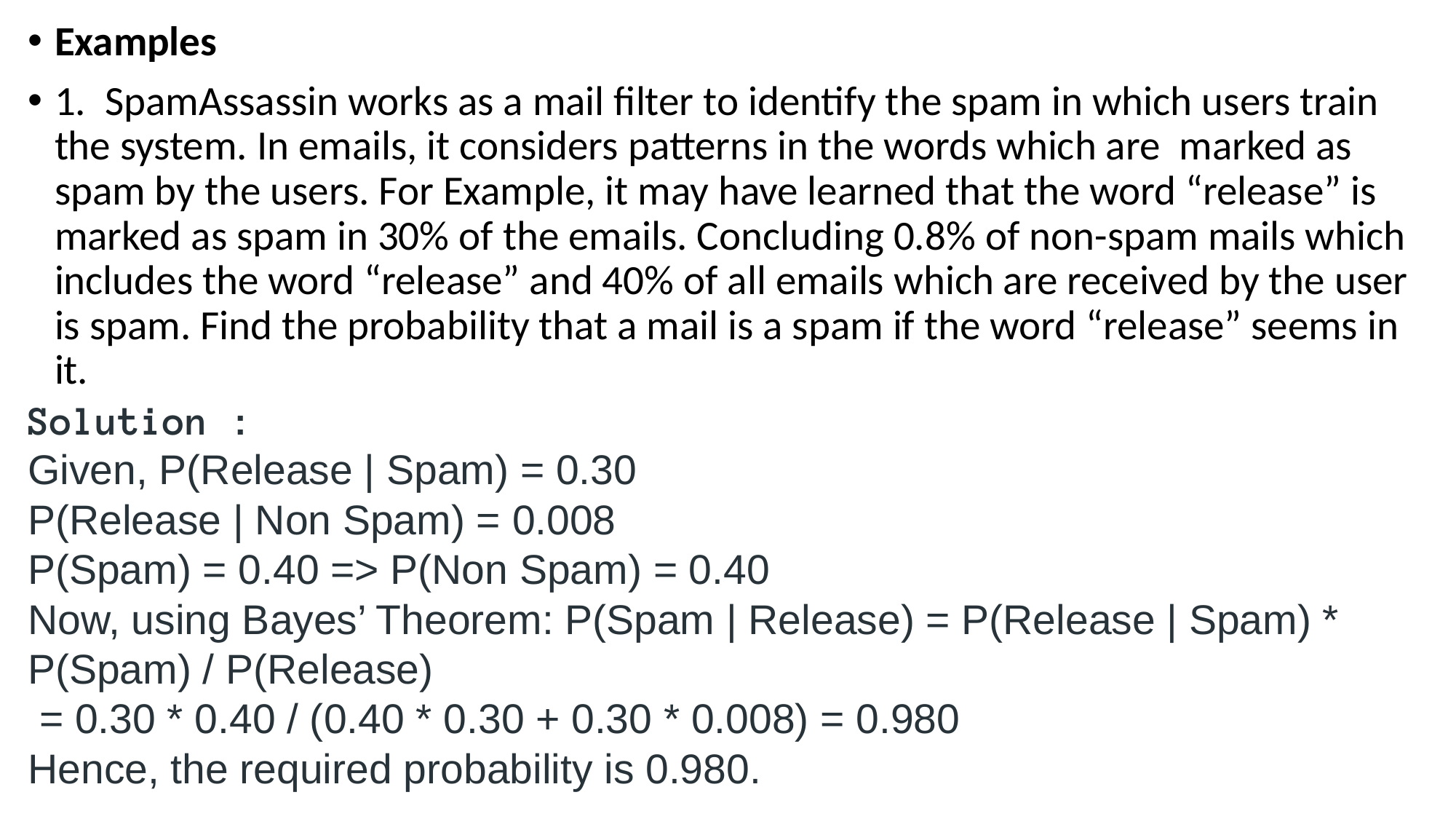

Examples
1.  SpamAssassin works as a mail filter to identify the spam in which users train the system. In emails, it considers patterns in the words which are  marked as spam by the users. For Example, it may have learned that the word “release” is marked as spam in 30% of the emails. Concluding 0.8% of non-spam mails which includes the word “release” and 40% of all emails which are received by the user is spam. Find the probability that a mail is a spam if the word “release” seems in it.
Solution :
Given, P(Release | Spam) = 0.30
P(Release | Non Spam) = 0.008
P(Spam) = 0.40 => P(Non Spam) = 0.40
Now, using Bayes’ Theorem: P(Spam | Release) = P(Release | Spam) * P(Spam) / P(Release)
 = 0.30 * 0.40 / (0.40 * 0.30 + 0.30 * 0.008) = 0.980
Hence, the required probability is 0.980.